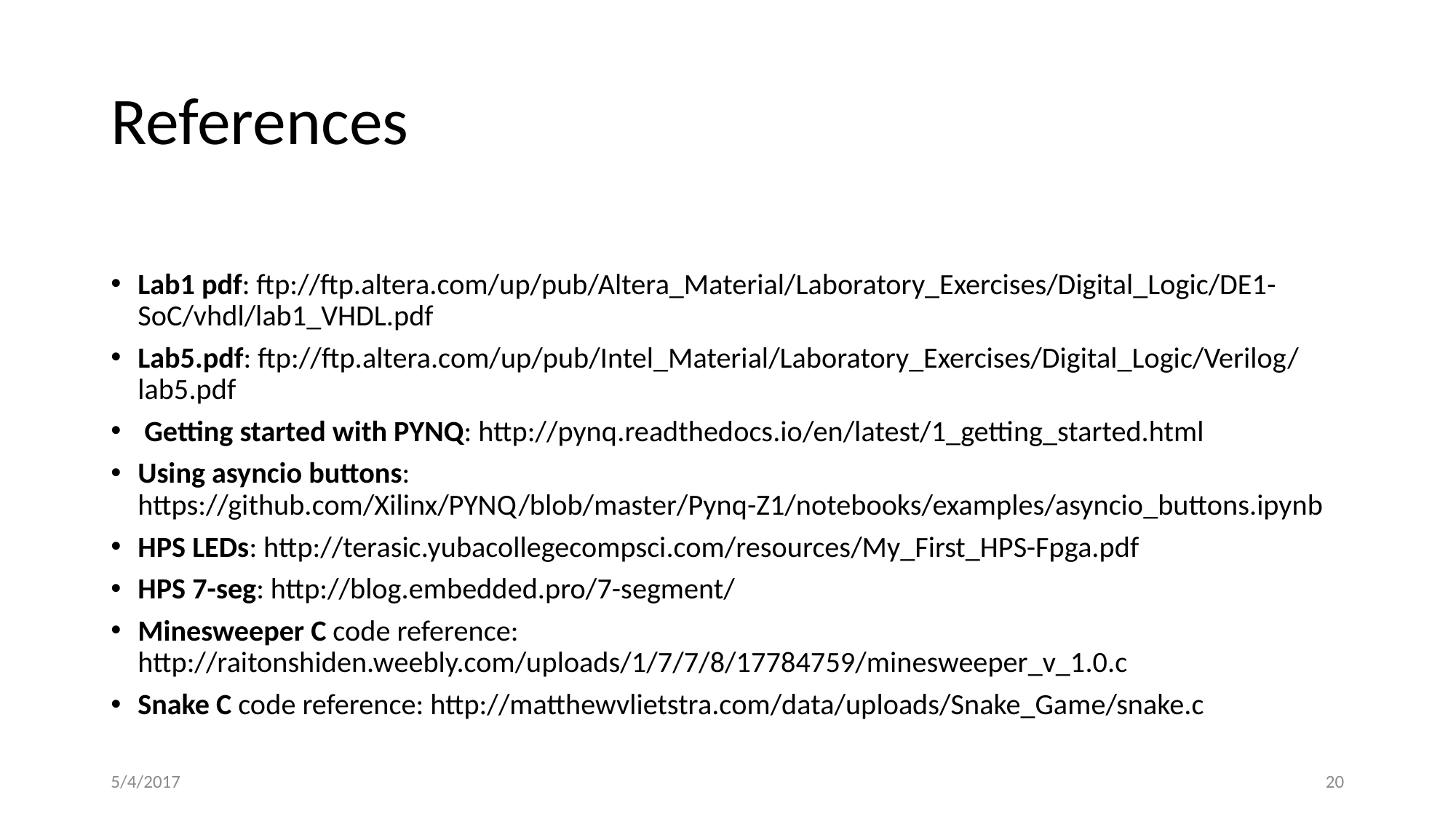

# References

Lab1 pdf: ftp://ftp.altera.com/up/pub/Altera_Material/Laboratory_Exercises/Digital_Logic/DE1-SoC/vhdl/lab1_VHDL.pdf
Lab5.pdf: ftp://ftp.altera.com/up/pub/Intel_Material/Laboratory_Exercises/Digital_Logic/Verilog/lab5.pdf
 Getting started with PYNQ: http://pynq.readthedocs.io/en/latest/1_getting_started.html
Using asyncio buttons: https://github.com/Xilinx/PYNQ/blob/master/Pynq-Z1/notebooks/examples/asyncio_buttons.ipynb
HPS LEDs: http://terasic.yubacollegecompsci.com/resources/My_First_HPS-Fpga.pdf
HPS 7-seg: http://blog.embedded.pro/7-segment/
Minesweeper C code reference: http://raitonshiden.weebly.com/uploads/1/7/7/8/17784759/minesweeper_v_1.0.c
Snake C code reference: http://matthewvlietstra.com/data/uploads/Snake_Game/snake.c

5/4/2017
20